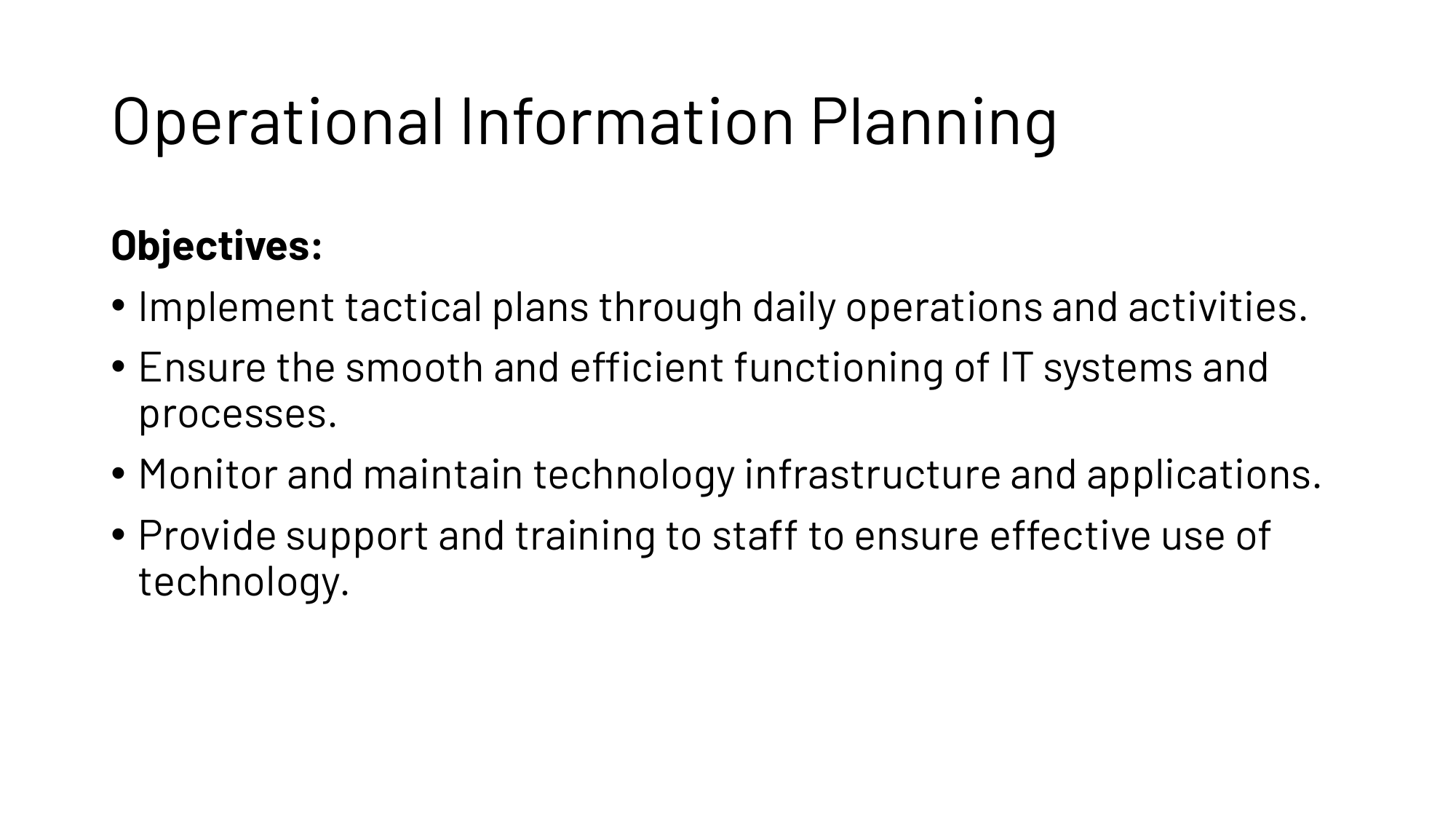

# Operational Information Planning
Objectives:
Implement tactical plans through daily operations and activities.
Ensure the smooth and efficient functioning of IT systems and processes.
Monitor and maintain technology infrastructure and applications.
Provide support and training to staff to ensure effective use of technology.